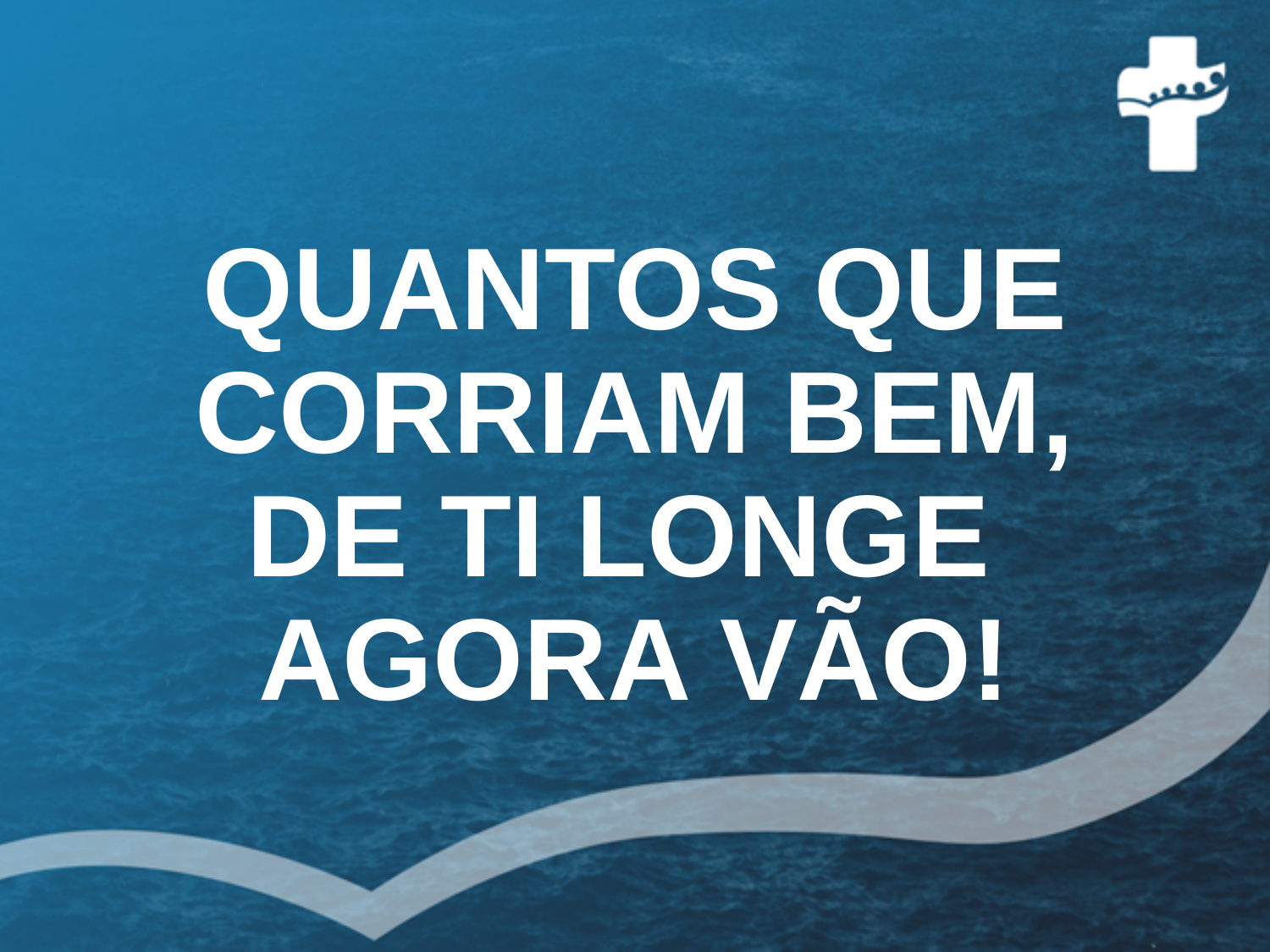

# QUANTOS QUE CORRIAM BEM, DE TI LONGE AGORA VÃO!